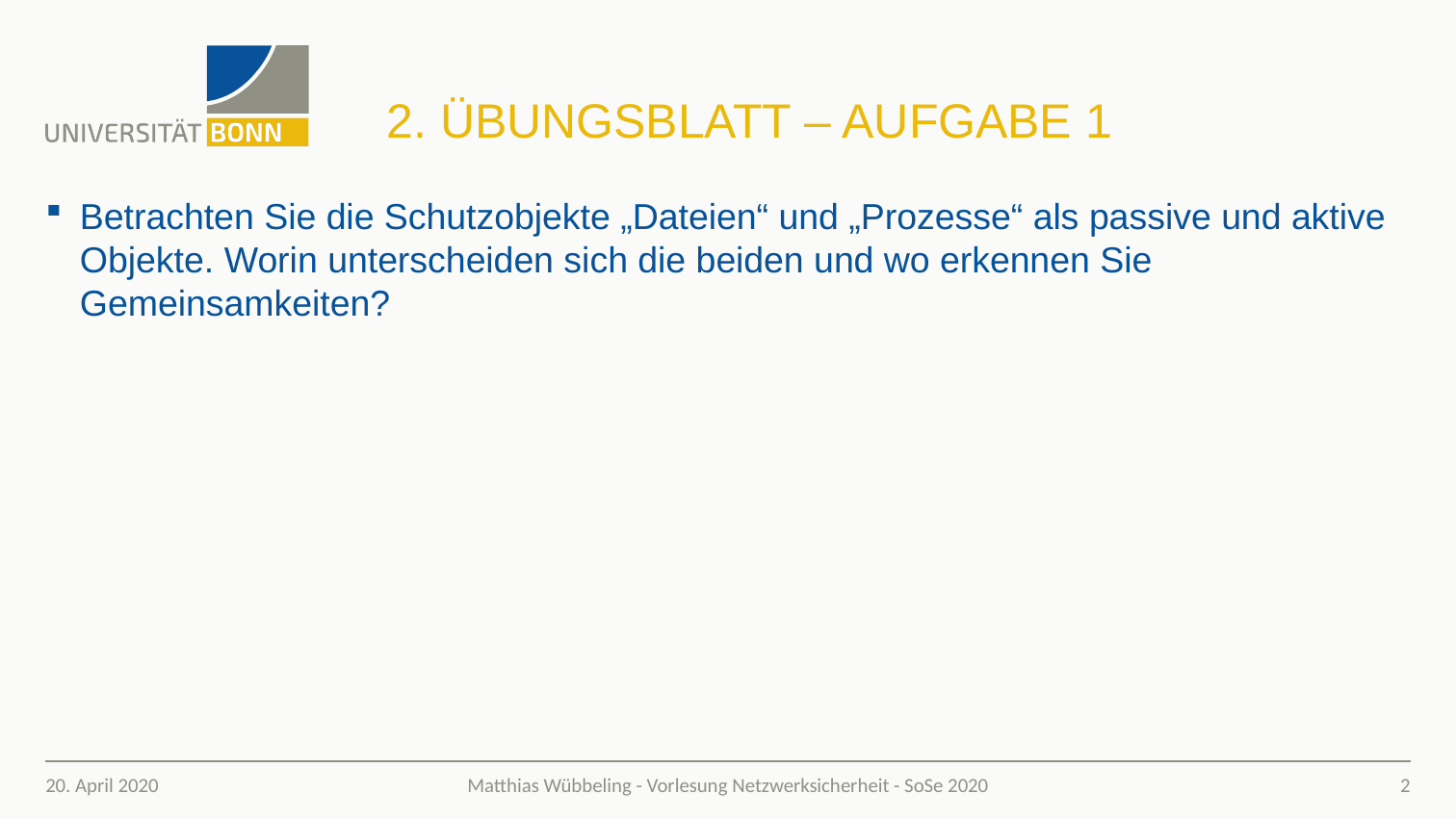

# 2. Übungsblatt – Aufgabe 1
Betrachten Sie die Schutzobjekte „Dateien“ und „Prozesse“ als passive und aktive Objekte. Worin unterscheiden sich die beiden und wo erkennen Sie Gemeinsamkeiten?

20. April 2020
2
Matthias Wübbeling - Vorlesung Netzwerksicherheit - SoSe 2020